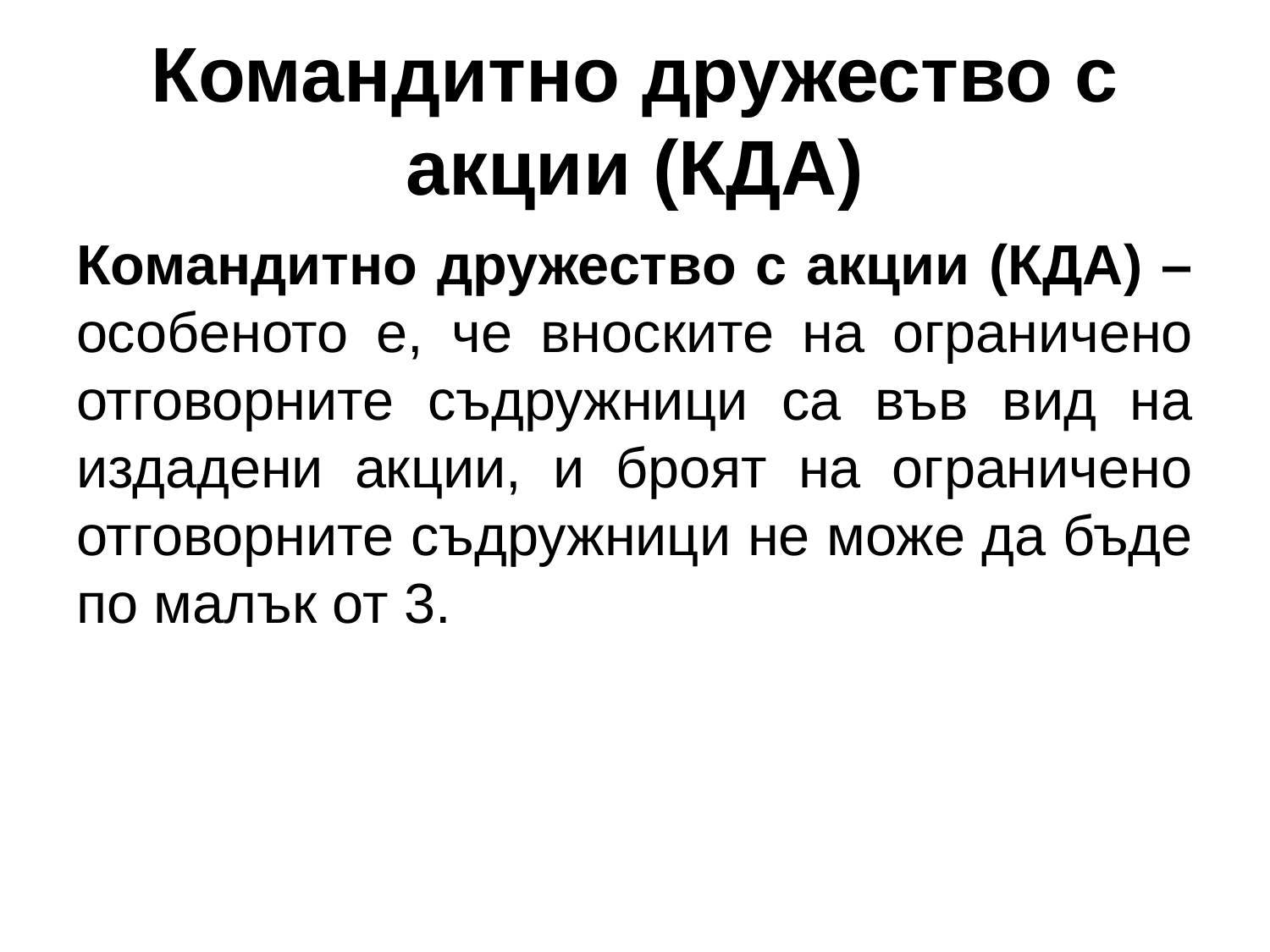

# Командитно дружество с акции (КДА)
Командитно дружество с акции (КДА) – особеното е, че вноските на ограничено отговорните съдружници са във вид на издадени акции, и броят на ограничено отговорните съдружници не може да бъде по малък от 3.